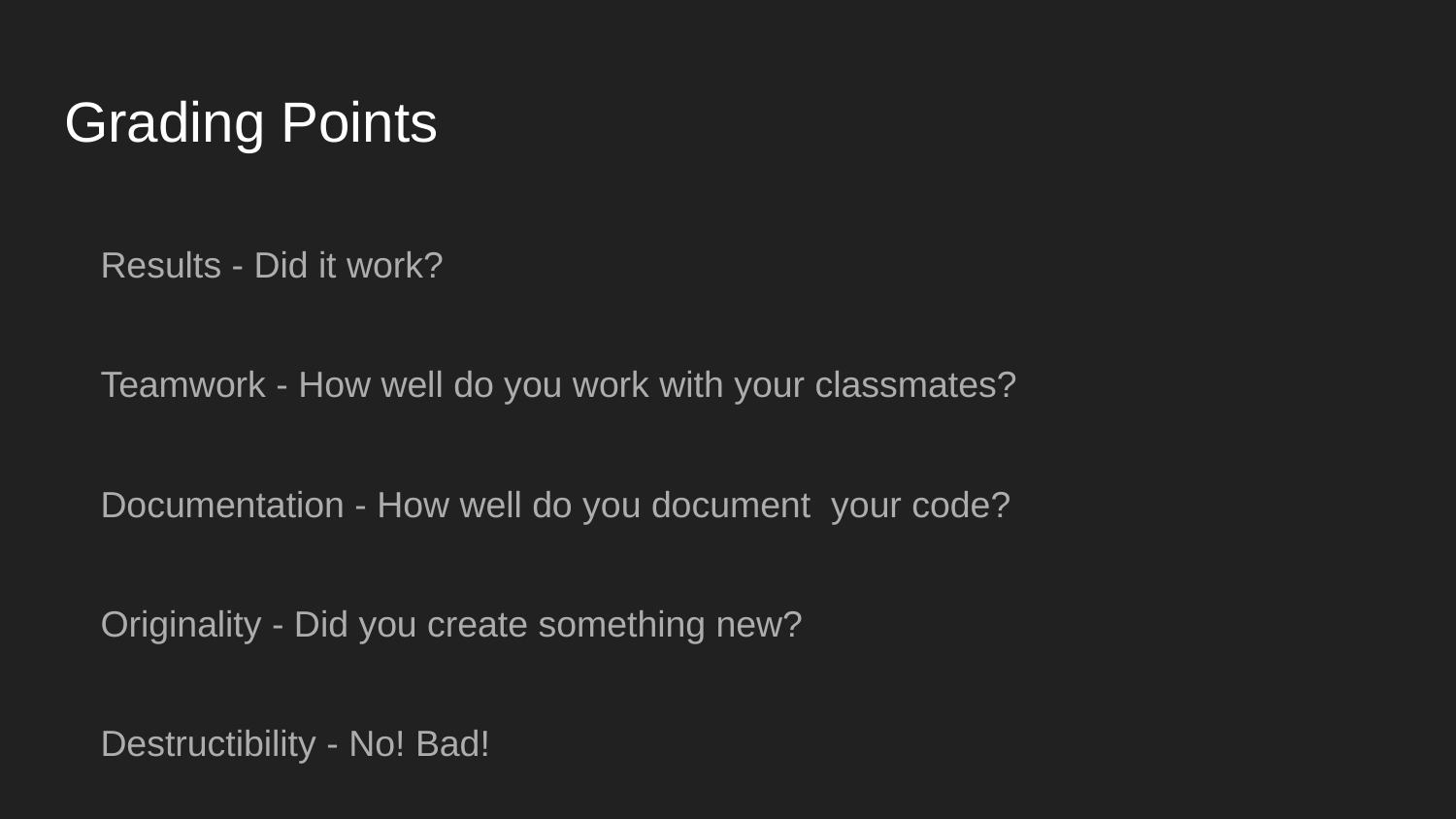

# Grading Points
Results - Did it work?
Teamwork - How well do you work with your classmates?
Documentation - How well do you document  your code?
Originality - Did you create something new?
Destructibility - No! Bad!